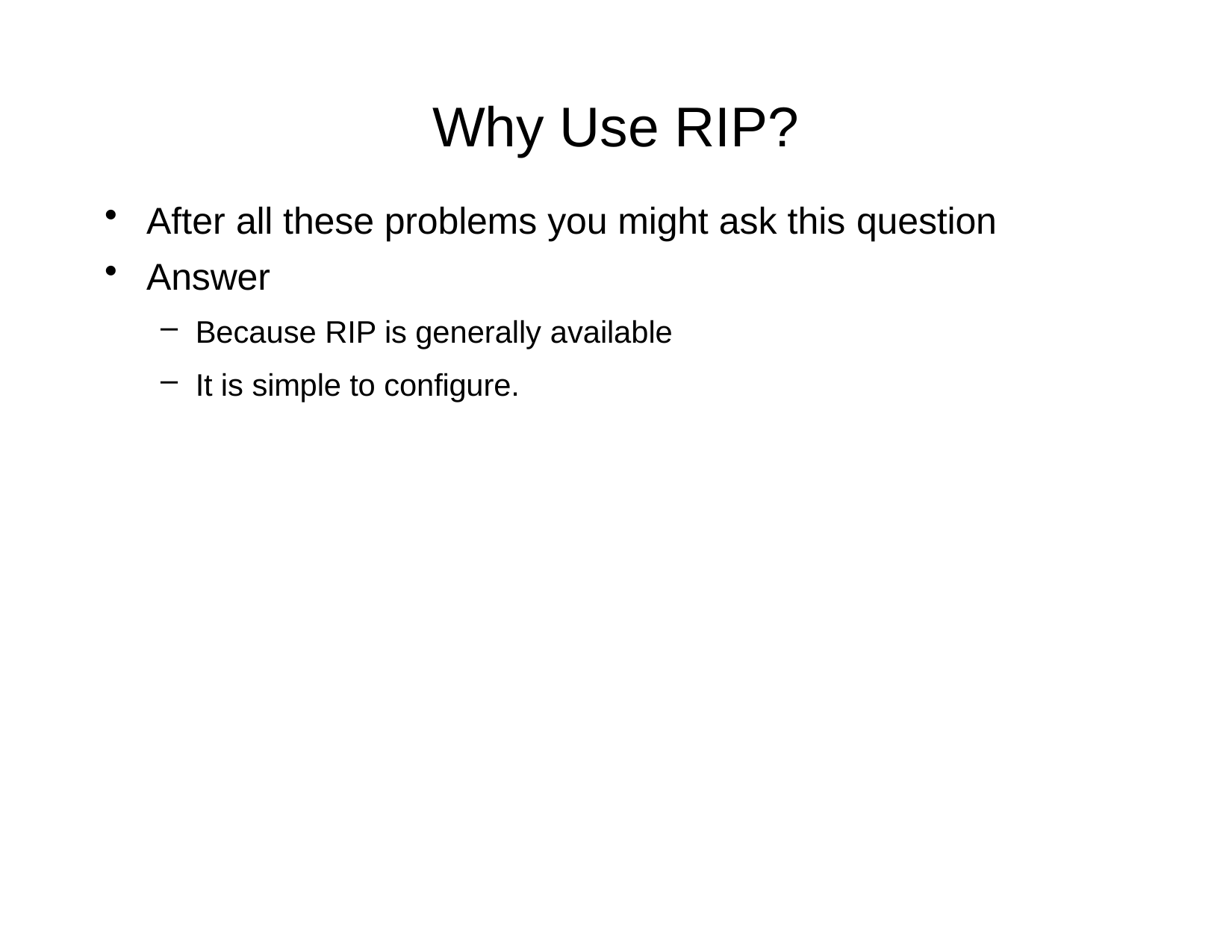

# Why Use RIP?
After all these problems you might ask this question
Answer
Because RIP is generally available
It is simple to configure.